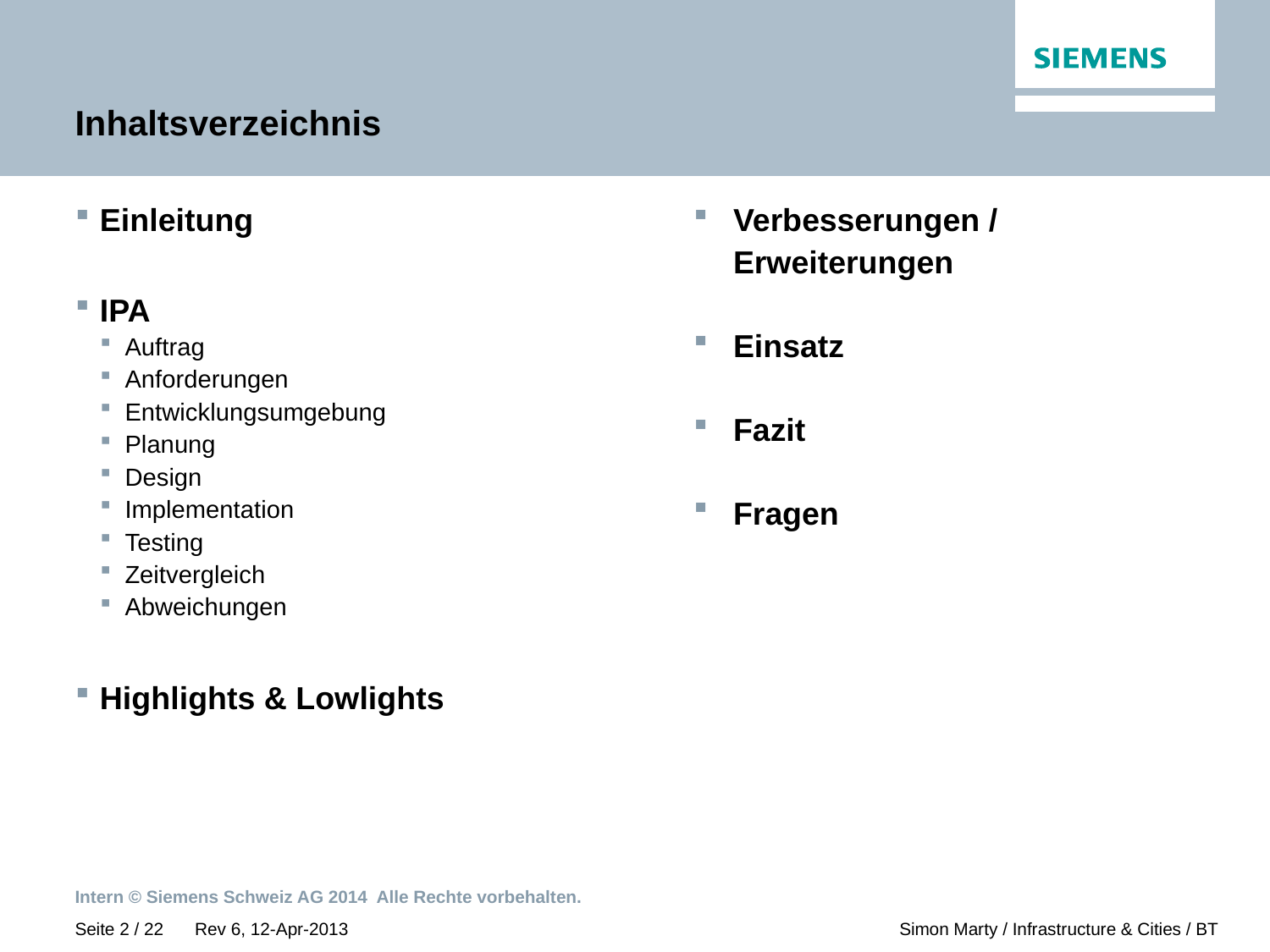

# Inhaltsverzeichnis
Einleitung

IPA
Auftrag
Anforderungen
Entwicklungsumgebung
Planung
Design
Implementation
Testing
Zeitvergleich
Abweichungen

Highlights & Lowlights

Verbesserungen / Erweiterungen

Einsatz

Fazit

Fragen